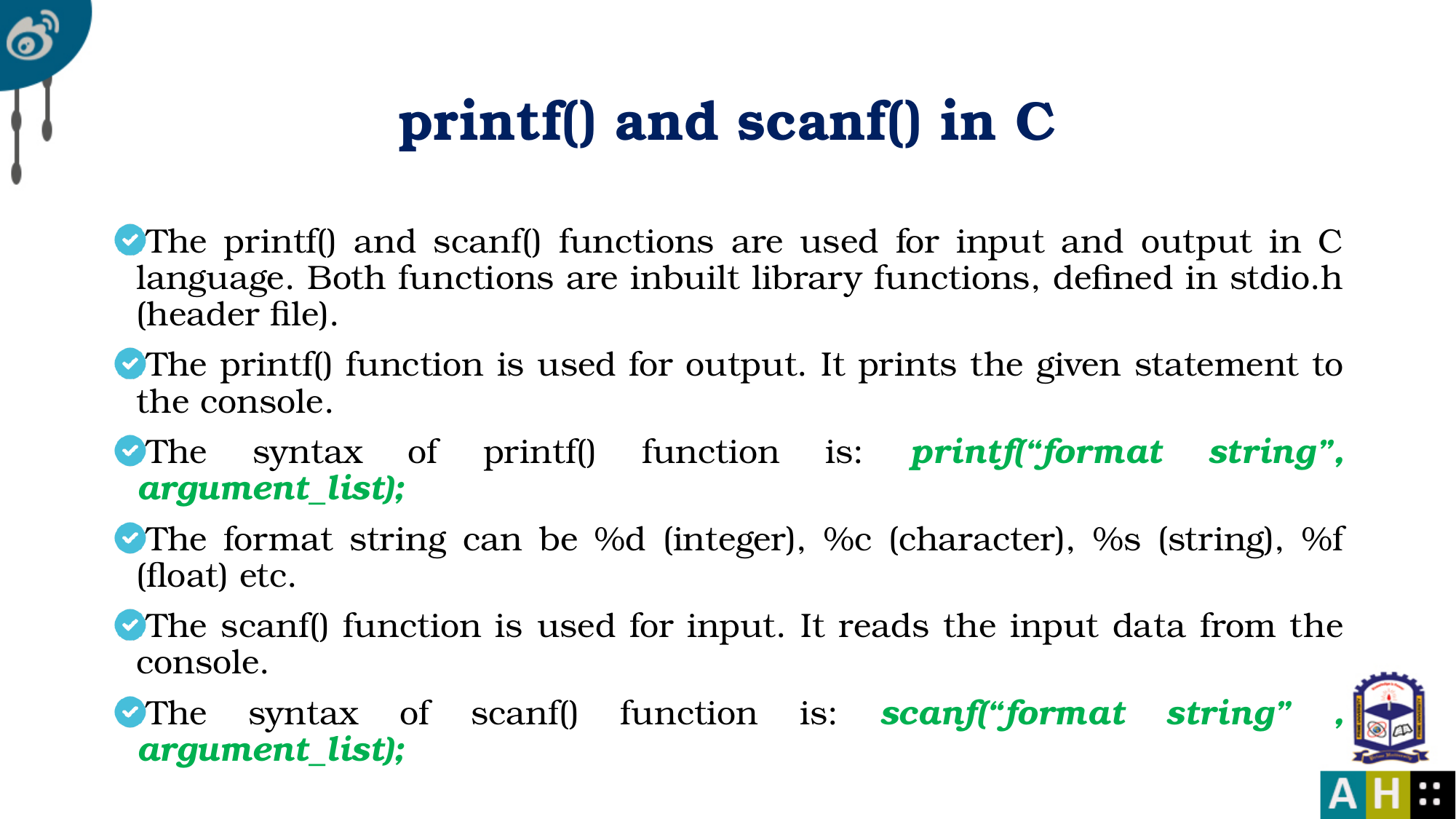

# printf() and scanf() in C
The printf() and scanf() functions are used for input and output in C language. Both functions are inbuilt library functions, defined in stdio.h (header file).
The printf() function is used for output. It prints the given statement to the console.
The syntax of printf() function is: printf(“format string”, argument_list);
The format string can be %d (integer), %c (character), %s (string), %f (float) etc.
The scanf() function is used for input. It reads the input data from the console.
The syntax of scanf() function is: scanf(“format string” , argument_list);